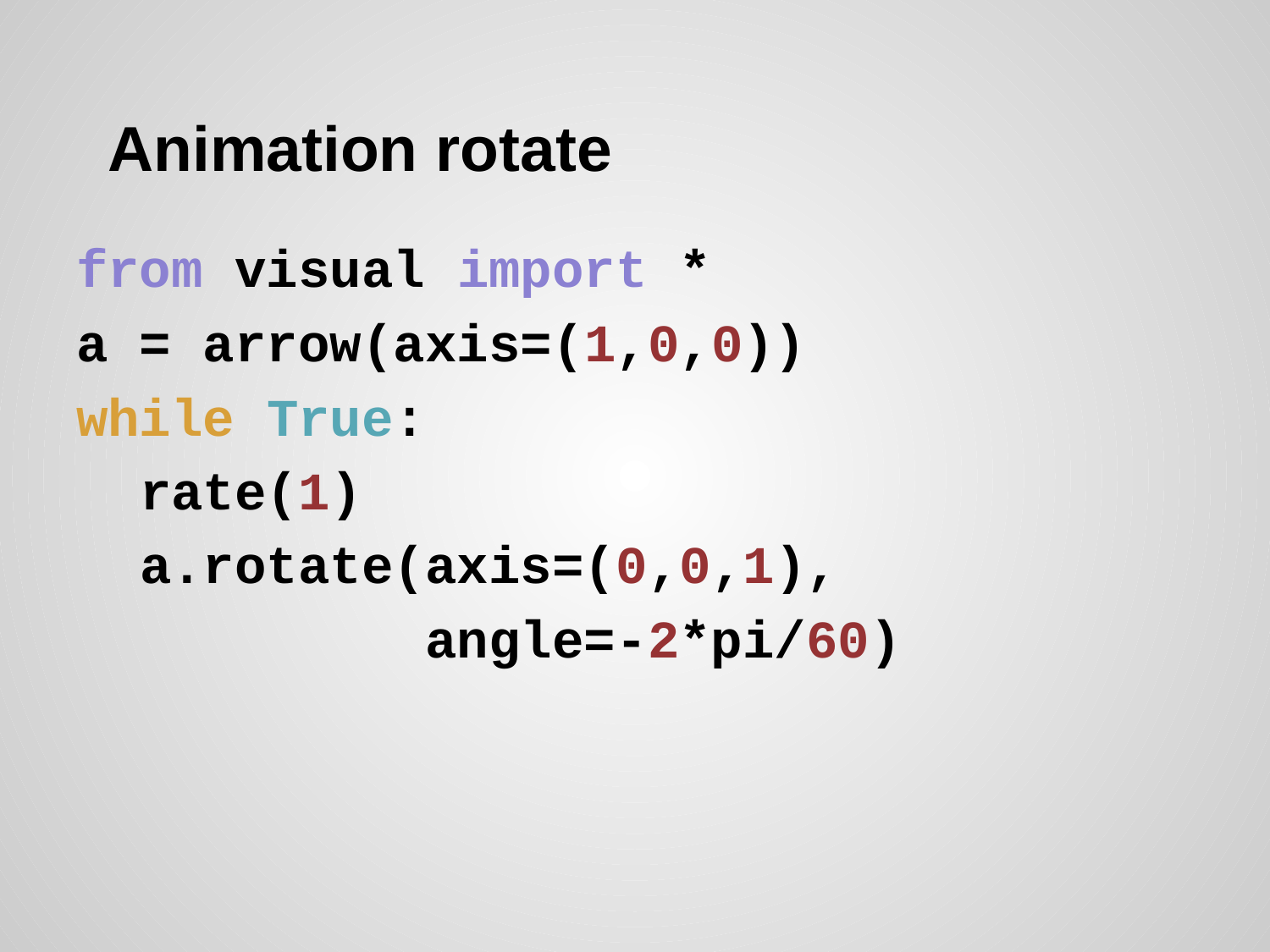

# Animation rotate
from visual import *
a = arrow(axis=(1,0,0))
while True:
  rate(1)
  a.rotate(axis=(0,0,1),
           angle=-2*pi/60)